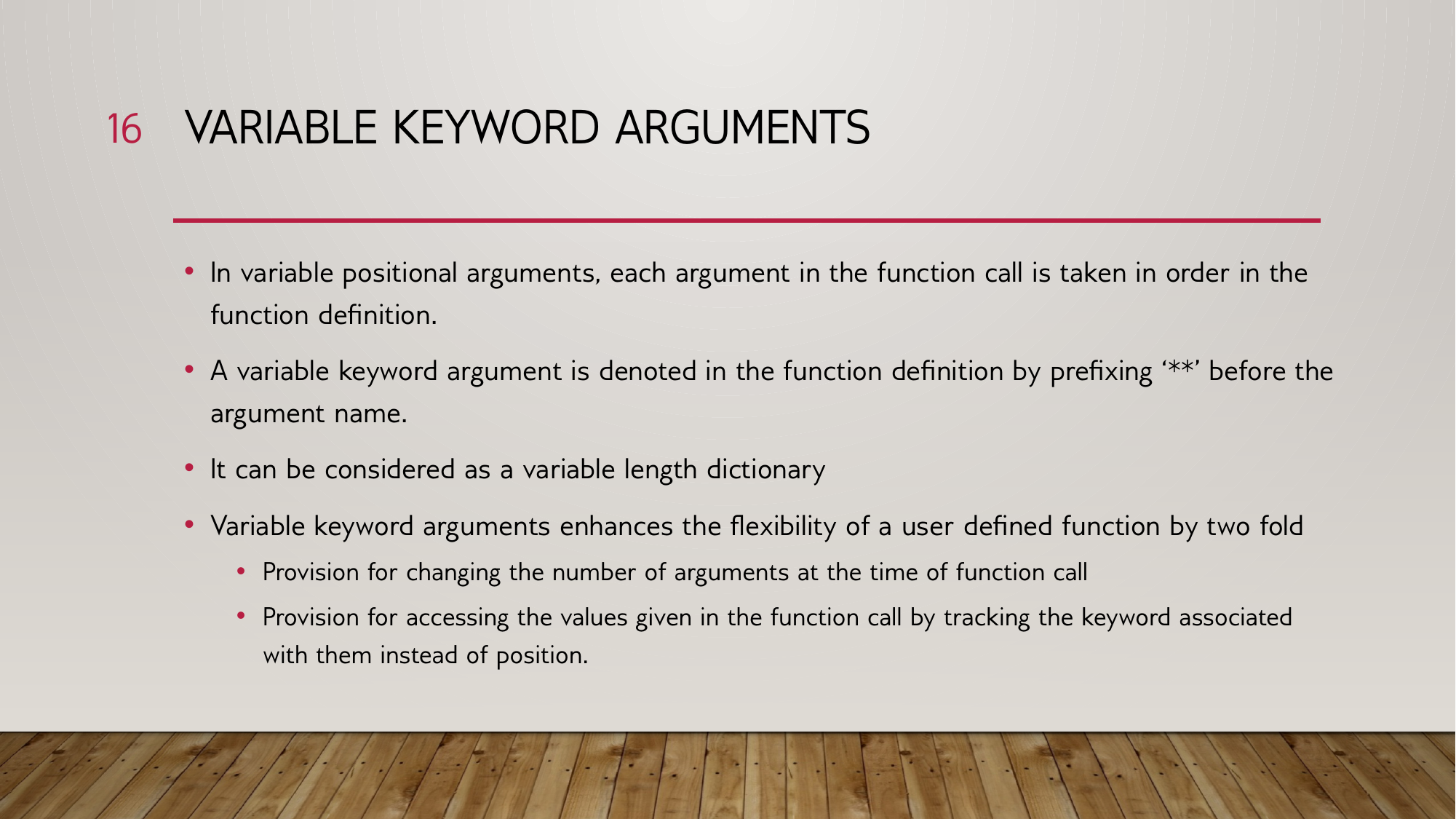

16
# Variable keyword arguments
In variable positional arguments, each argument in the function call is taken in order in the function definition.
A variable keyword argument is denoted in the function definition by prefixing ‘**’ before the argument name.
It can be considered as a variable length dictionary
Variable keyword arguments enhances the flexibility of a user defined function by two fold
Provision for changing the number of arguments at the time of function call
Provision for accessing the values given in the function call by tracking the keyword associated with them instead of position.